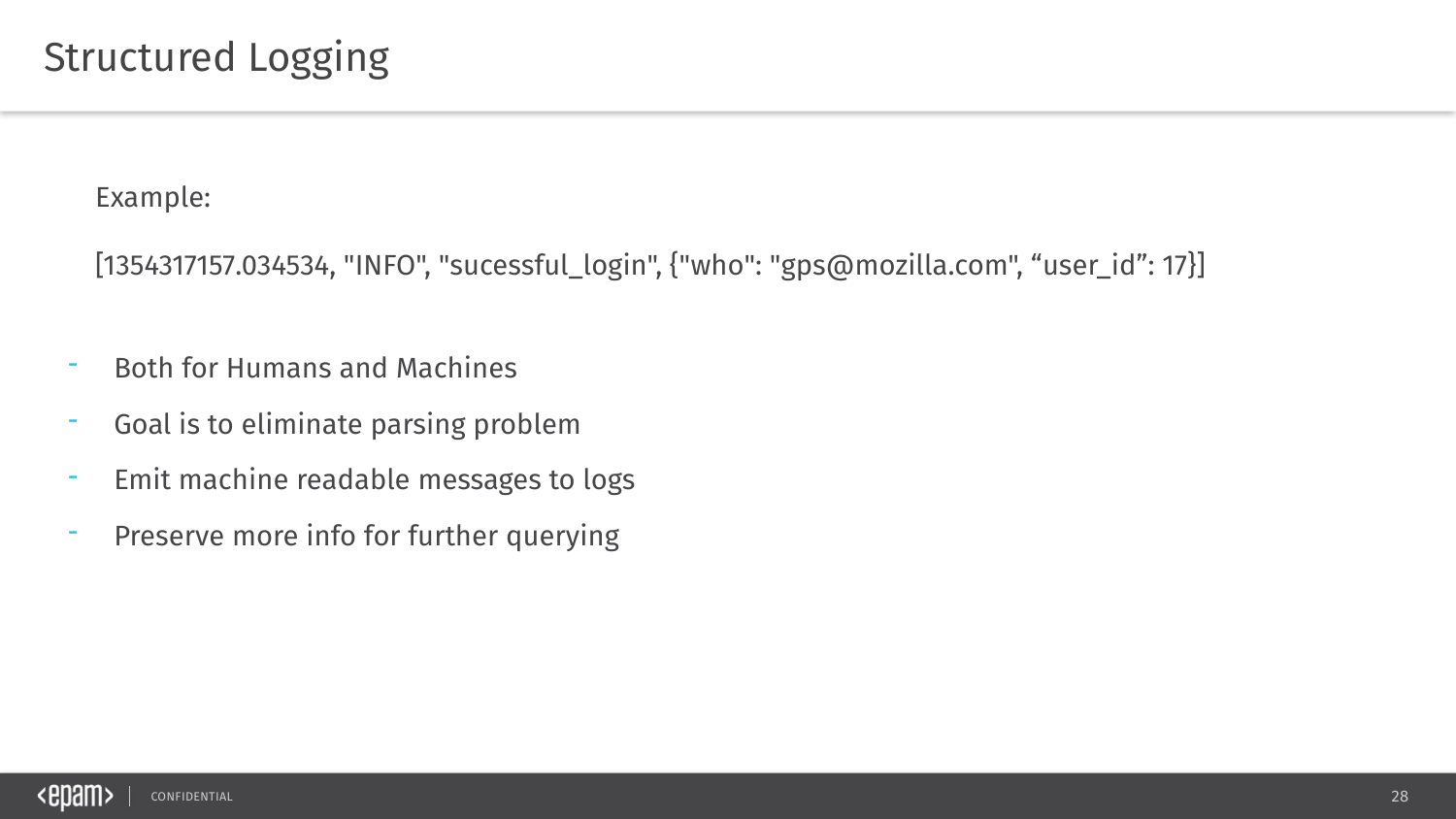

Structured Logging

Example:

[1354317157.034534, "INFO", "sucessful_login", {"who": "gps@mozilla.com", “user_id”: 17}]
Both for Humans and Machines
Goal is to eliminate parsing problem
Emit machine readable messages to logs
Preserve more info for further querying